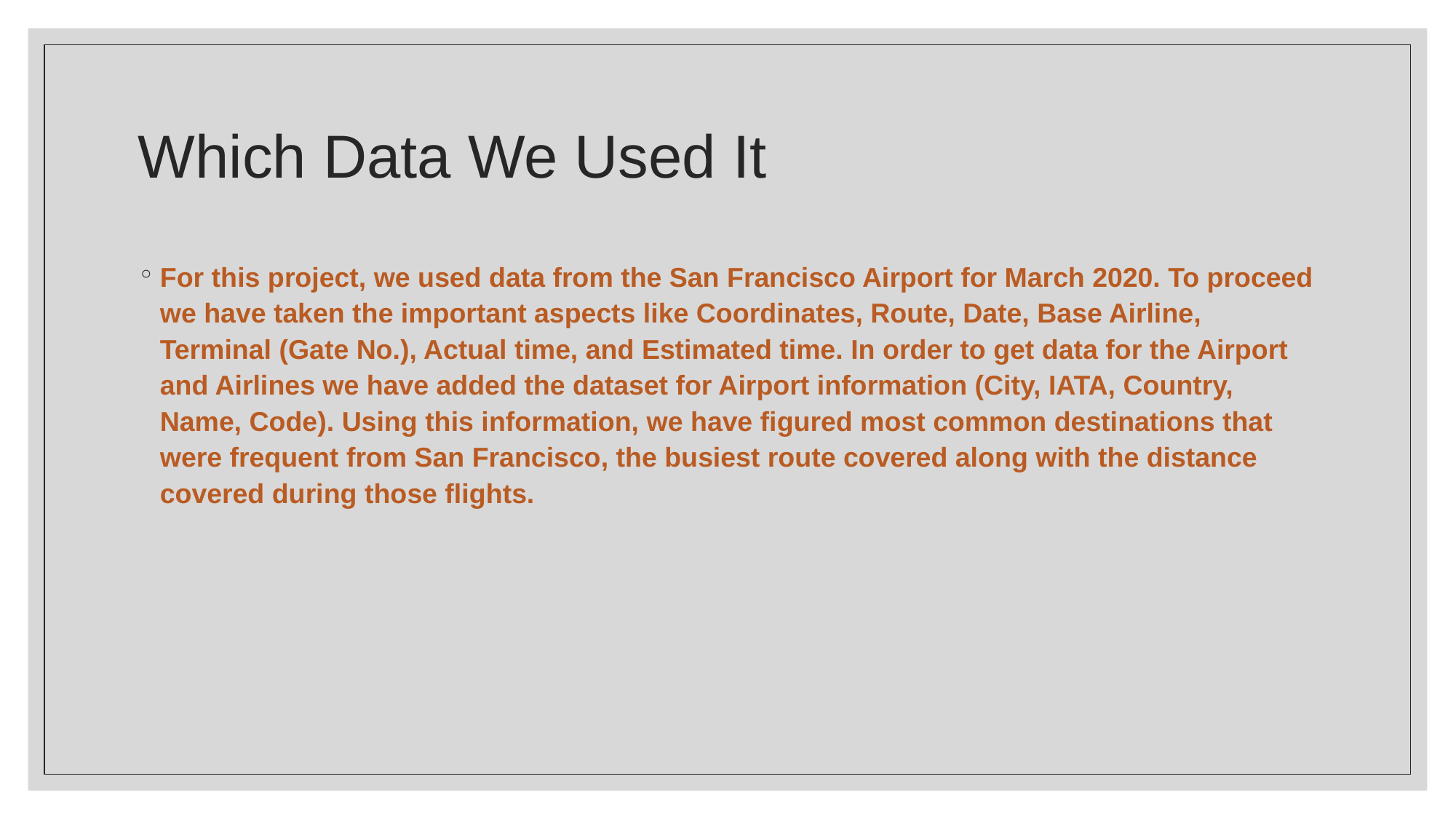

# Which Data We Used It
For this project, we used data from the San Francisco Airport for March 2020. To proceed we have taken the important aspects like Coordinates, Route, Date, Base Airline, Terminal (Gate No.), Actual time, and Estimated time. In order to get data for the Airport and Airlines we have added the dataset for Airport information (City, IATA, Country, Name, Code). Using this information, we have figured most common destinations that were frequent from San Francisco, the busiest route covered along with the distance covered during those flights.